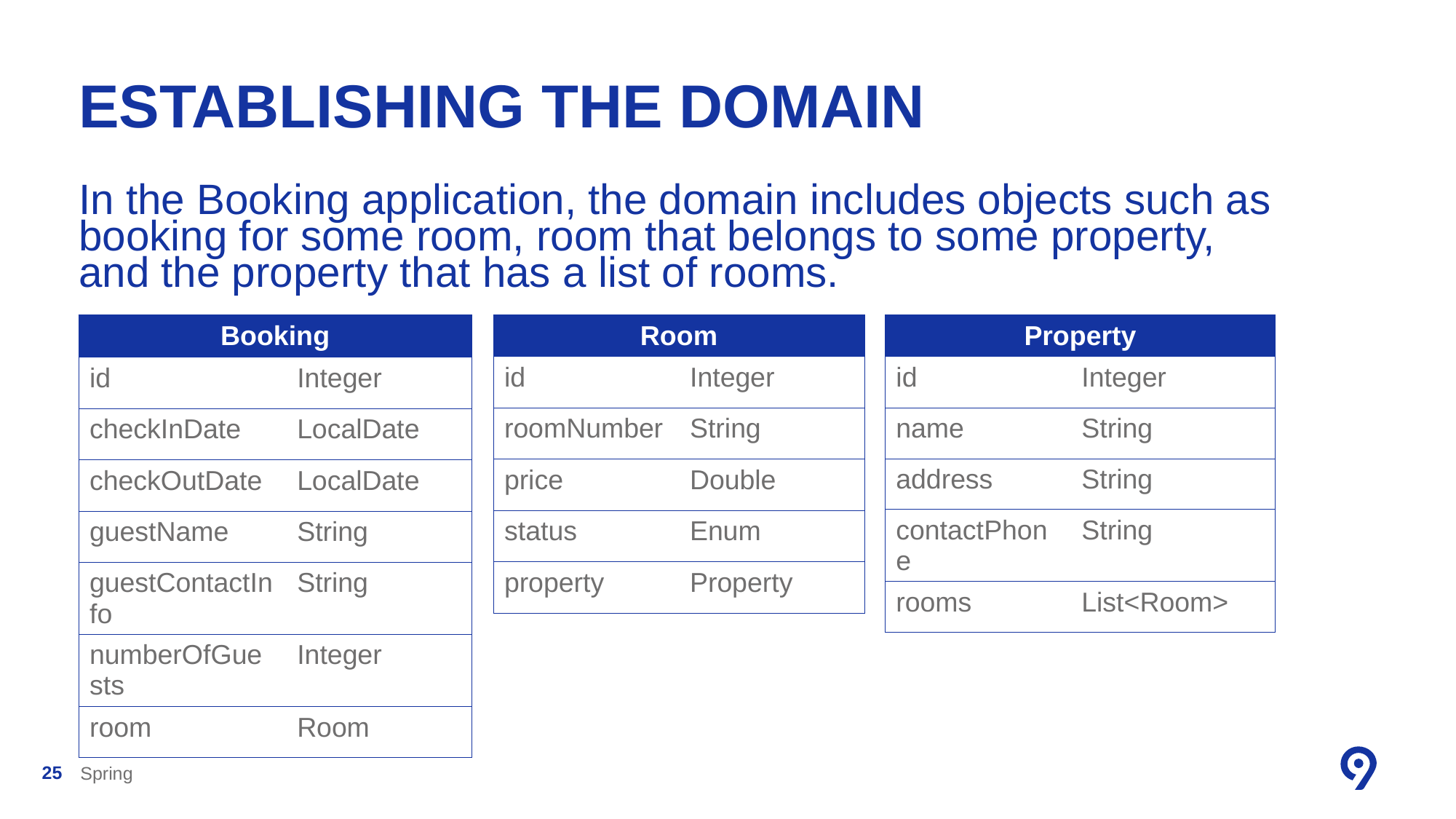

# Establishing the domain
In the Booking application, the domain includes objects such as booking for some room, room that belongs to some property, and the property that has a list of rooms.

| Room |  |
| --- | --- |
| id | Integer |
| roomNumber | String |
| price | Double |
| status | Enum |
| property | Property |
| Property |  |
| --- | --- |
| id | Integer |
| name | String |
| address | String |
| contactPhone | String |
| rooms | List<Room> |
| Booking |  |
| --- | --- |
| id | Integer |
| checkInDate | LocalDate |
| checkOutDate | LocalDate |
| guestName | String |
| guestContactInfo | String |
| numberOfGuests | Integer |
| room | Room |
Spring
25